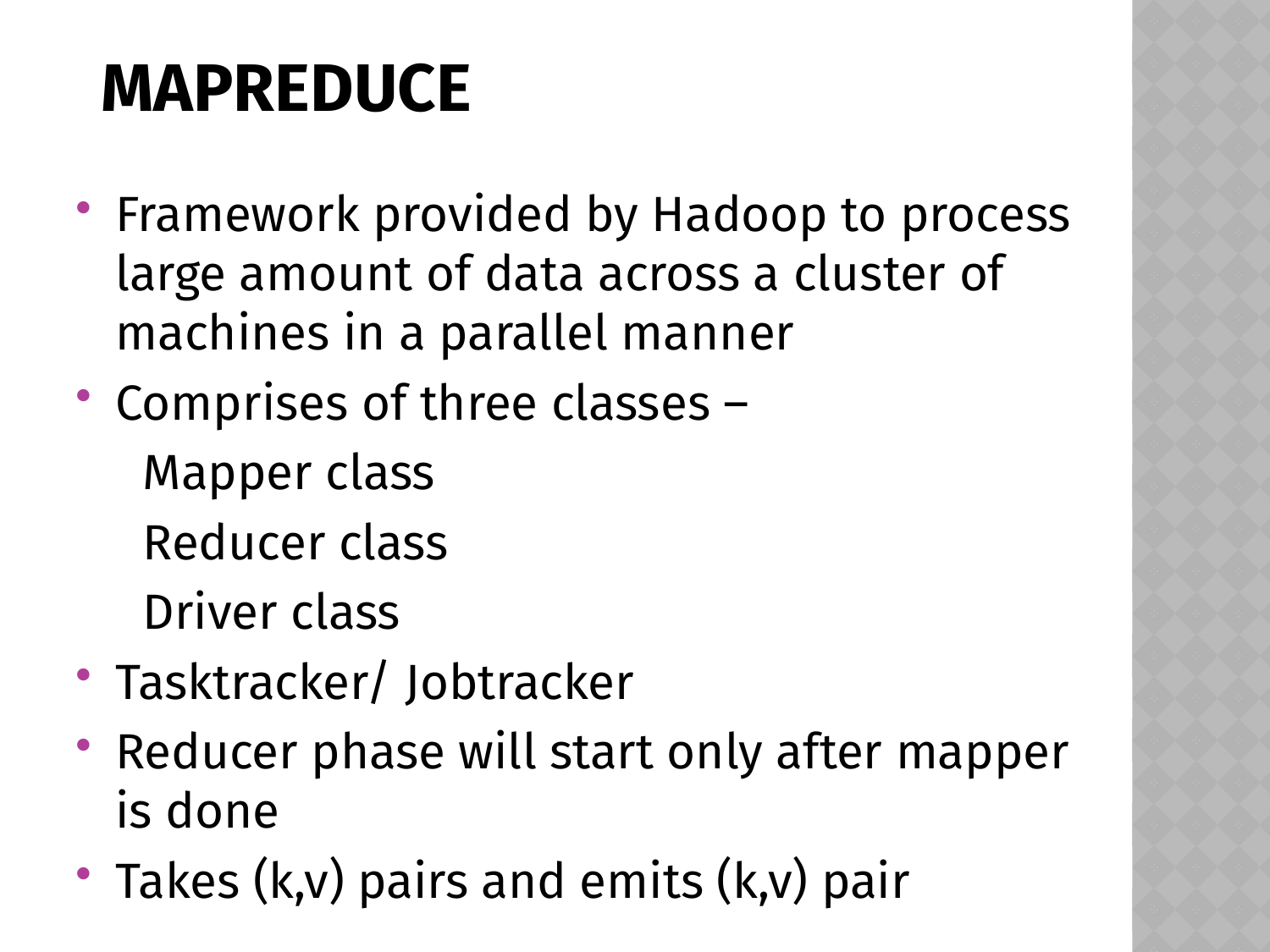

# MapReduce
Framework provided by Hadoop to process large amount of data across a cluster of machines in a parallel manner
Comprises of three classes –
     Mapper class
     Reducer class
     Driver class
Tasktracker/ Jobtracker
Reducer phase will start only after mapper is done
Takes (k,v) pairs and emits (k,v) pair